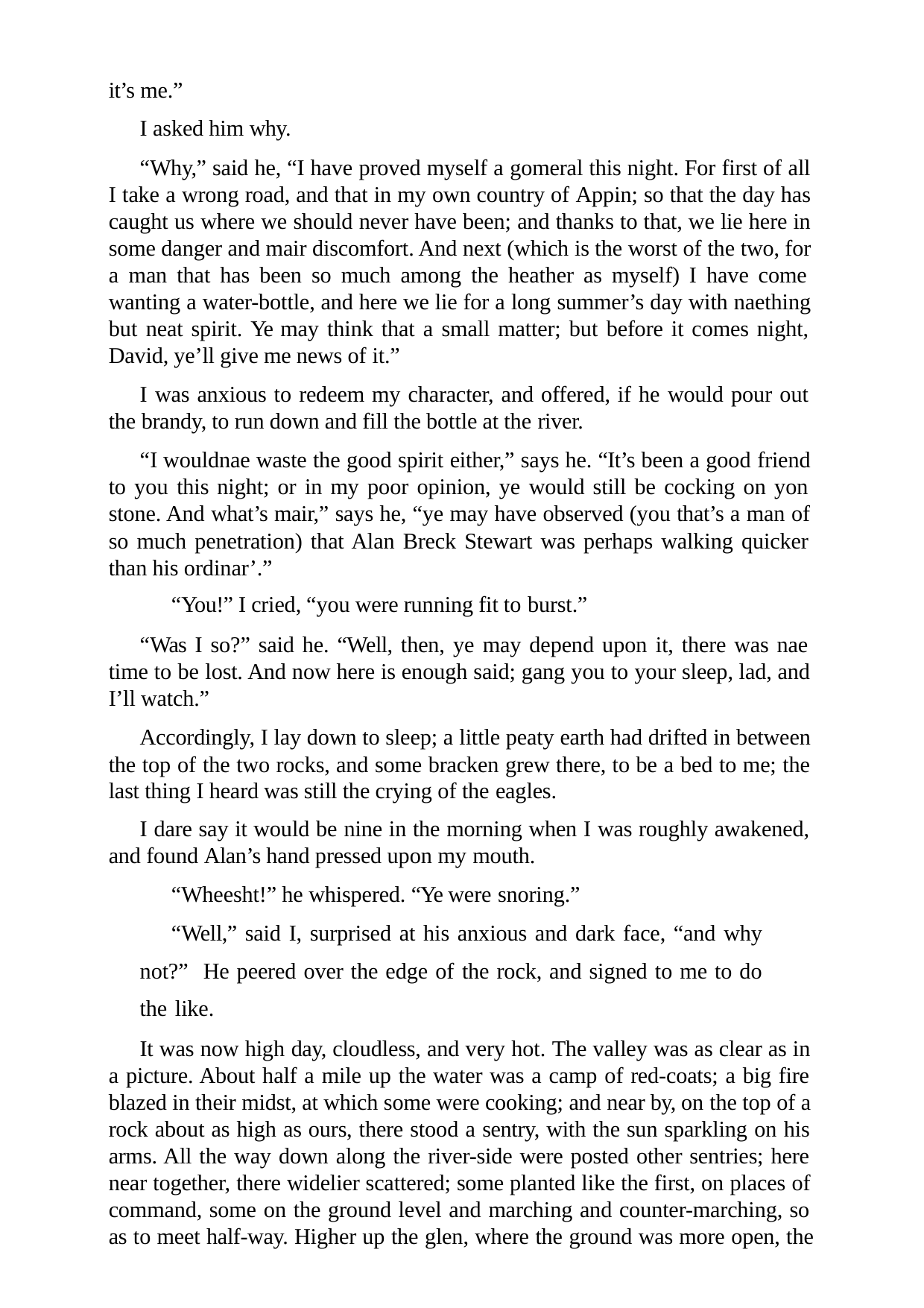

it’s me.”
I asked him why.
“Why,” said he, “I have proved myself a gomeral this night. For first of all  I take a wrong road, and that in my own country of Appin; so that the day has  caught us where we should never have been; and thanks to that, we lie here in  some danger and mair discomfort. And next (which is the worst of the two, for  a man that has been so much among the heather as myself) I have come  wanting a water-bottle, and here we lie for a long summer’s day with naething  but neat spirit. Ye may think that a small matter; but before it comes night,  David, ye’ll give me news of it.”
I was anxious to redeem my character, and offered, if he would pour out  the brandy, to run down and fill the bottle at the river.
“I wouldnae waste the good spirit either,” says he. “It’s been a good friend  to you this night; or in my poor opinion, ye would still be cocking on yon  stone. And what’s mair,” says he, “ye may have observed (you that’s a man of  so much penetration) that Alan Breck Stewart was perhaps walking quicker  than his ordinar’.”
“You!” I cried, “you were running fit to burst.”
“Was I so?” said he. “Well, then, ye may depend upon it, there was nae  time to be lost. And now here is enough said; gang you to your sleep, lad, and  I’ll watch.”
Accordingly, I lay down to sleep; a little peaty earth had drifted in between  the top of the two rocks, and some bracken grew there, to be a bed to me; the  last thing I heard was still the crying of the eagles.
I dare say it would be nine in the morning when I was roughly awakened,  and found Alan’s hand pressed upon my mouth.
“Wheesht!” he whispered. “Ye were snoring.”
“Well,” said I, surprised at his anxious and dark face, “and why not?”  He peered over the edge of the rock, and signed to me to do the like.
It was now high day, cloudless, and very hot. The valley was as clear as in  a picture. About half a mile up the water was a camp of red-coats; a big fire  blazed in their midst, at which some were cooking; and near by, on the top of a  rock about as high as ours, there stood a sentry, with the sun sparkling on his  arms. All the way down along the river-side were posted other sentries; here  near together, there widelier scattered; some planted like the first, on places of  command, some on the ground level and marching and counter-marching, so  as to meet half-way. Higher up the glen, where the ground was more open, the